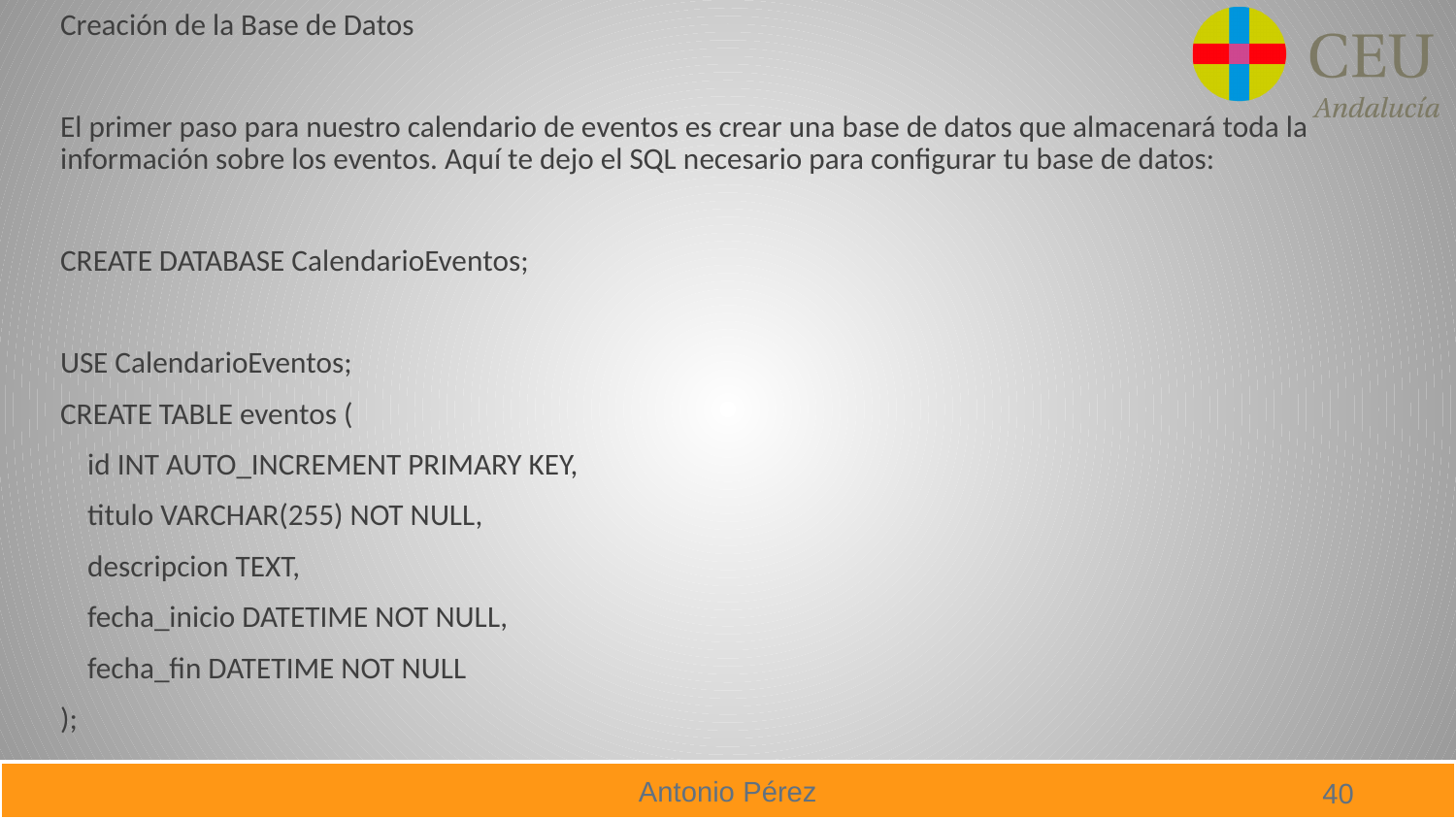

Creación de la Base de Datos

El primer paso para nuestro calendario de eventos es crear una base de datos que almacenará toda la información sobre los eventos. Aquí te dejo el SQL necesario para configurar tu base de datos:

CREATE DATABASE CalendarioEventos;

USE CalendarioEventos;
CREATE TABLE eventos (
    id INT AUTO_INCREMENT PRIMARY KEY,
    titulo VARCHAR(255) NOT NULL,
    descripcion TEXT,
    fecha_inicio DATETIME NOT NULL,
    fecha_fin DATETIME NOT NULL
);